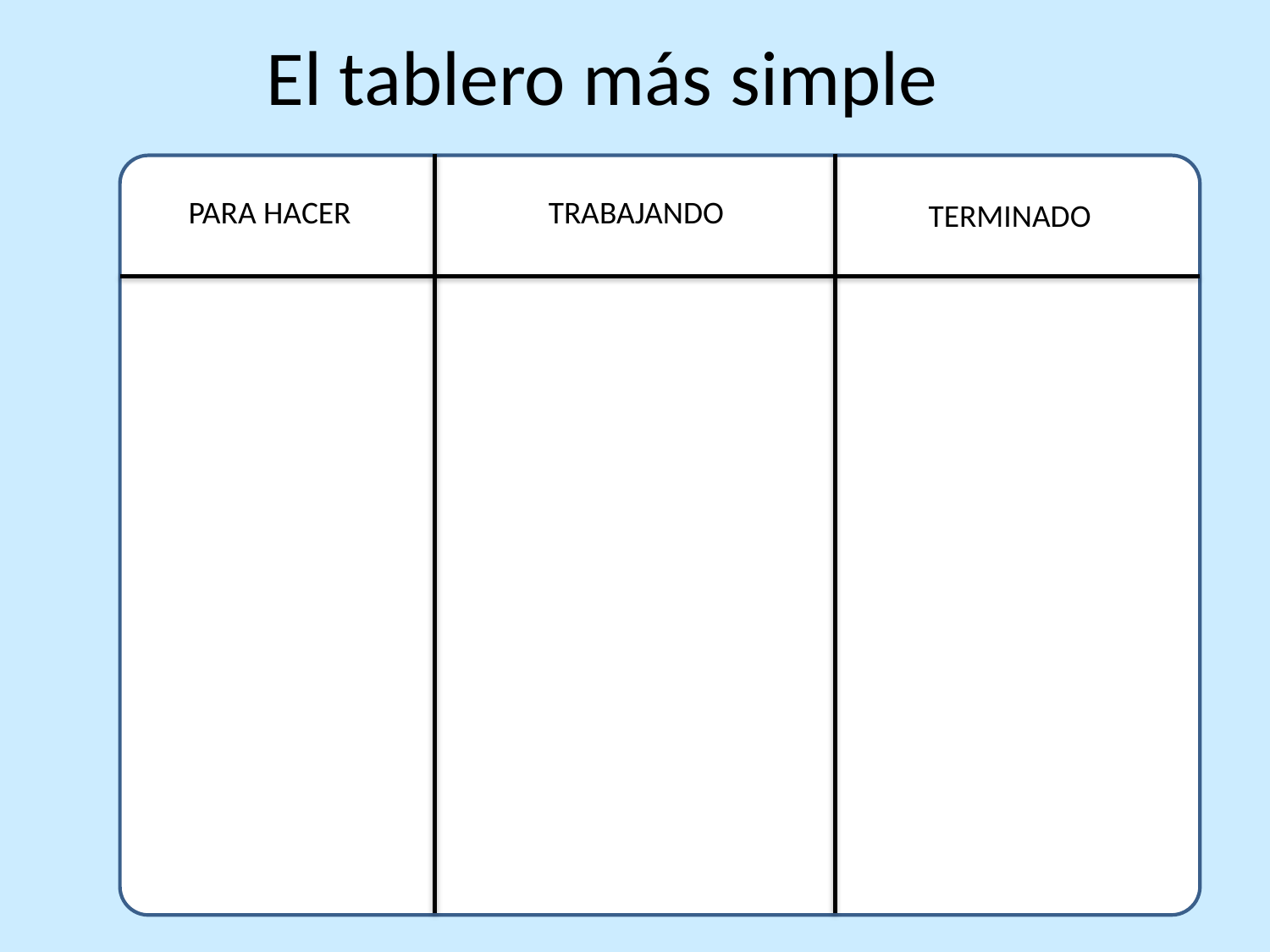

El tablero más simple

PARA HACER
TRABAJANDO
TERMINADO